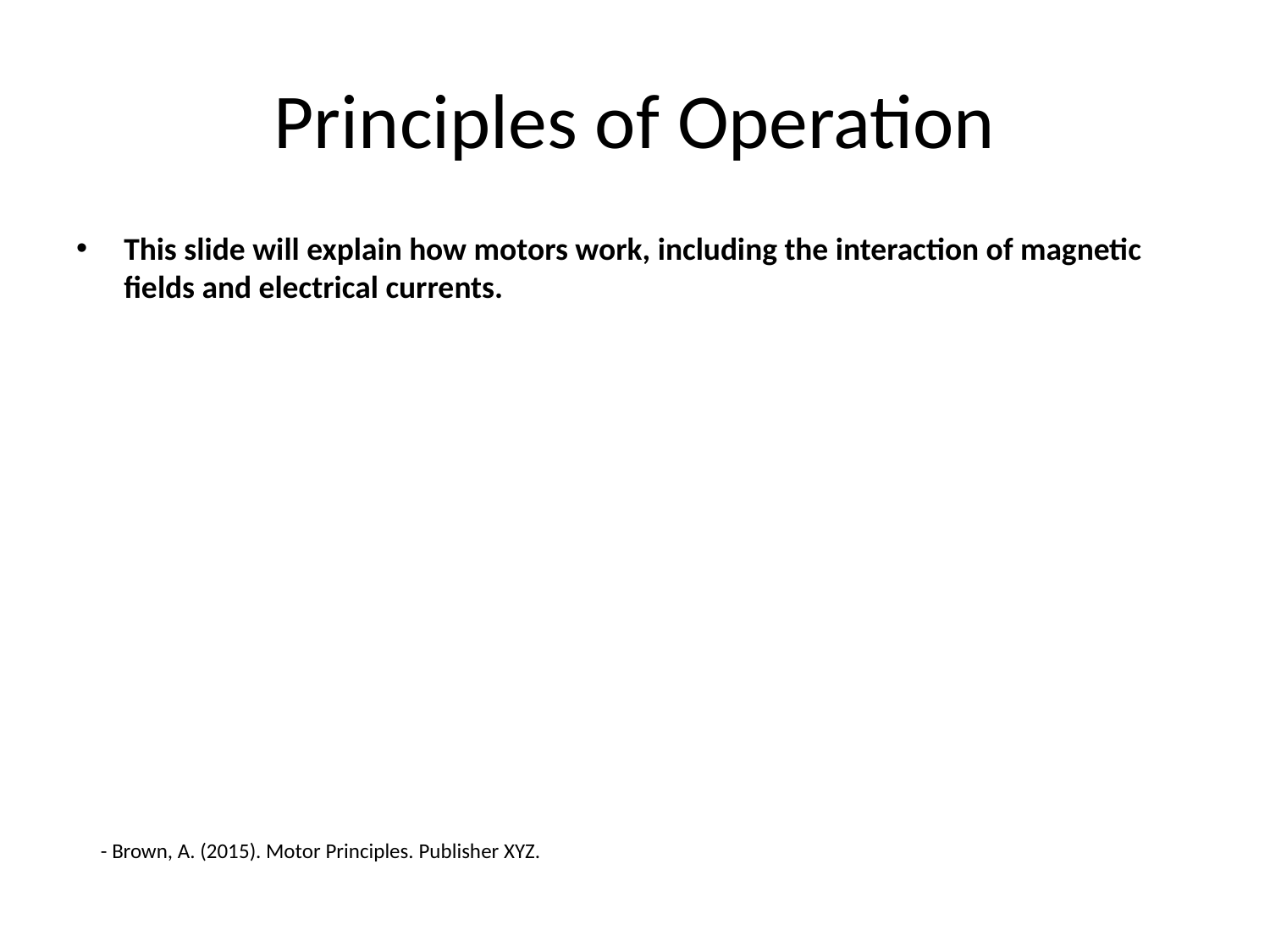

# Principles of Operation
This slide will explain how motors work, including the interaction of magnetic fields and electrical currents.

- Brown, A. (2015). Motor Principles. Publisher XYZ.